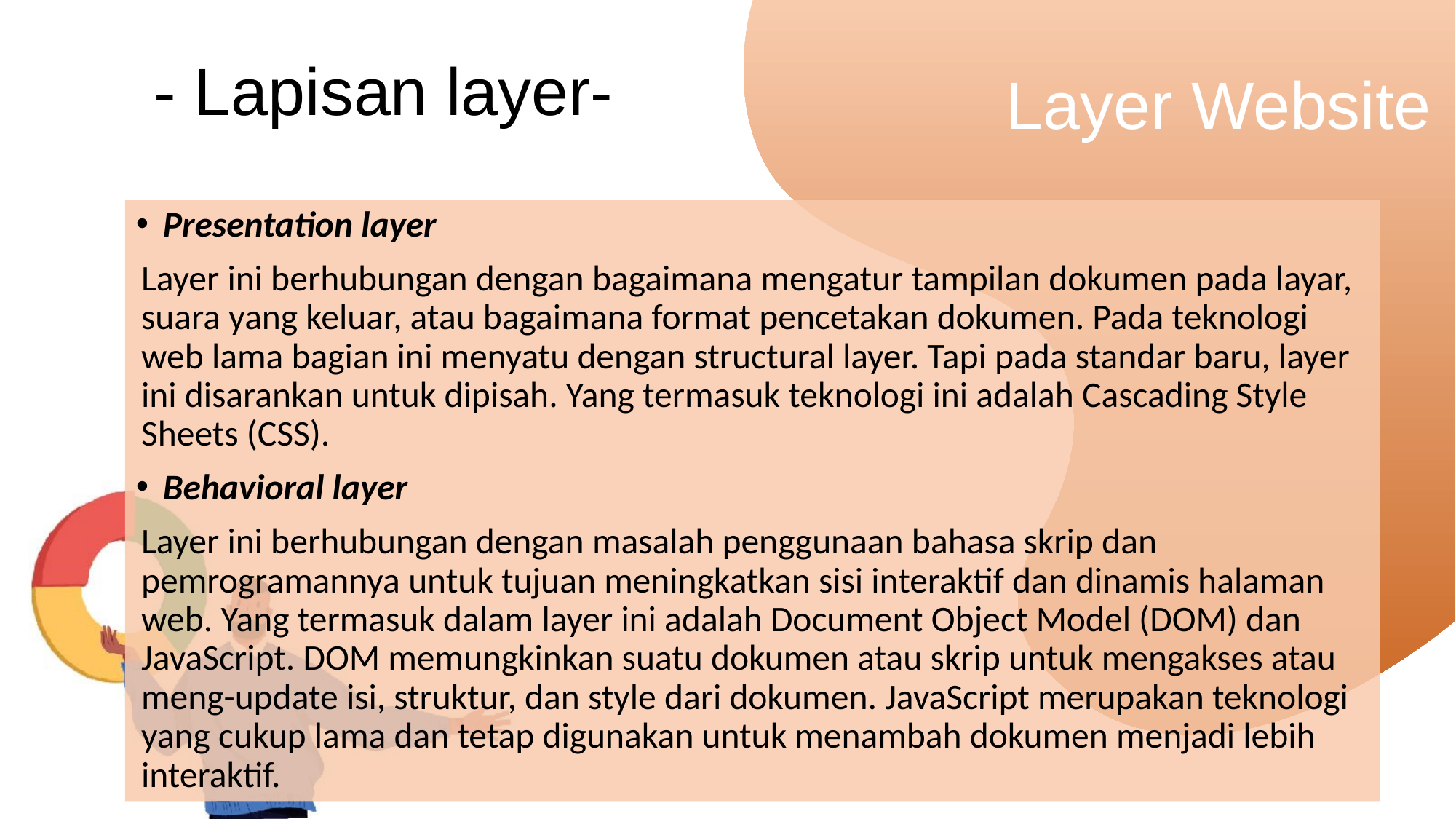

- Lapisan layer-
# Layer Website
Presentation layer
Layer ini berhubungan dengan bagaimana mengatur tampilan dokumen pada layar, suara yang keluar, atau bagaimana format pencetakan dokumen. Pada teknologi web lama bagian ini menyatu dengan structural layer. Tapi pada standar baru, layer ini disarankan untuk dipisah. Yang termasuk teknologi ini adalah Cascading Style Sheets (CSS).
Behavioral layer
Layer ini berhubungan dengan masalah penggunaan bahasa skrip dan pemrogramannya untuk tujuan meningkatkan sisi interaktif dan dinamis halaman web. Yang termasuk dalam layer ini adalah Document Object Model (DOM) dan JavaScript. DOM memungkinkan suatu dokumen atau skrip untuk mengakses atau meng-update isi, struktur, dan style dari dokumen. JavaScript merupakan teknologi yang cukup lama dan tetap digunakan untuk menambah dokumen menjadi lebih interaktif.